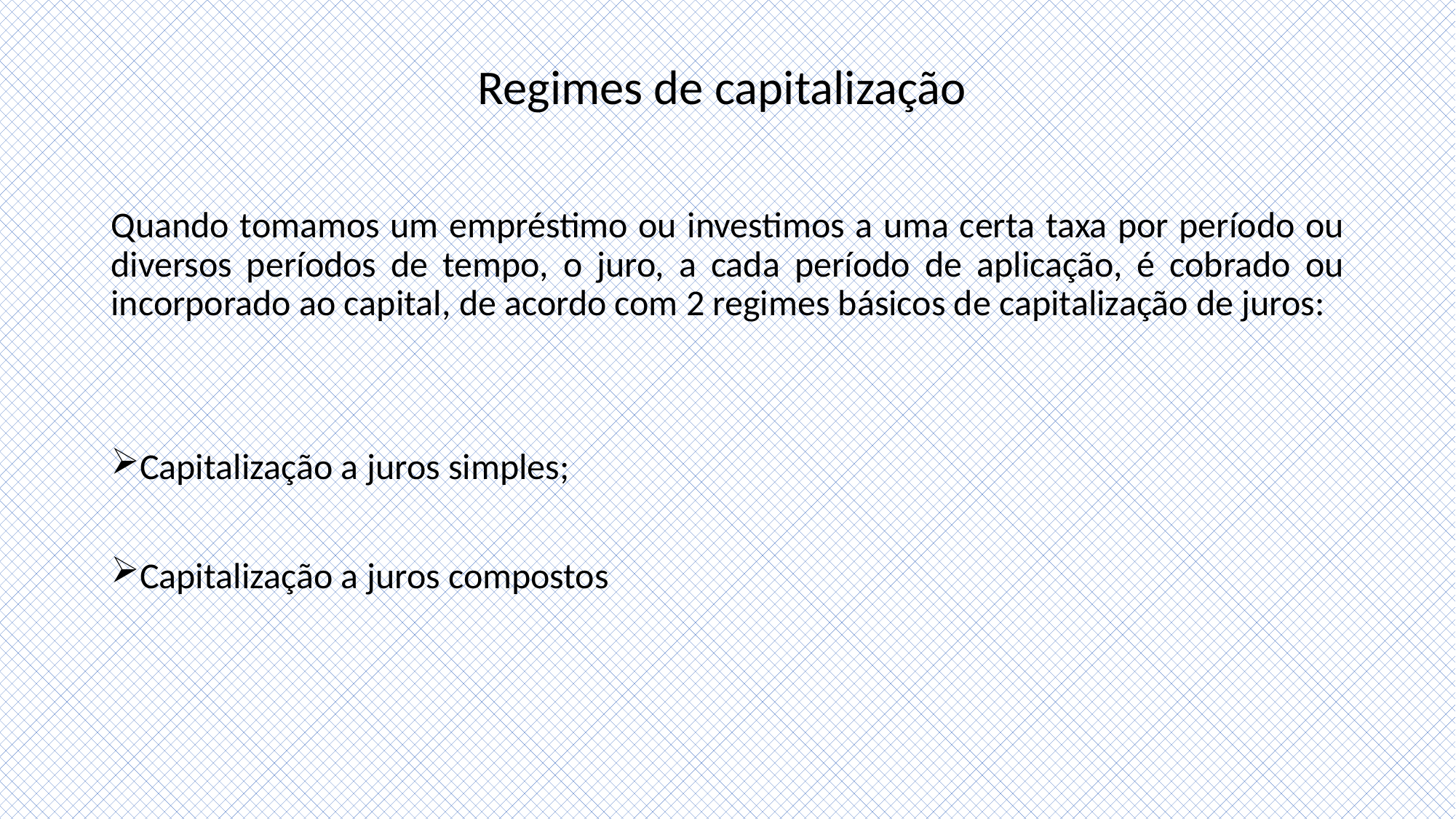

# Regimes de capitalização

Quando tomamos um empréstimo ou investimos a uma certa taxa por período ou diversos períodos de tempo, o juro, a cada período de aplicação, é cobrado ou incorporado ao capital, de acordo com 2 regimes básicos de capitalização de juros:

Capitalização a juros simples;

Capitalização a juros compostos